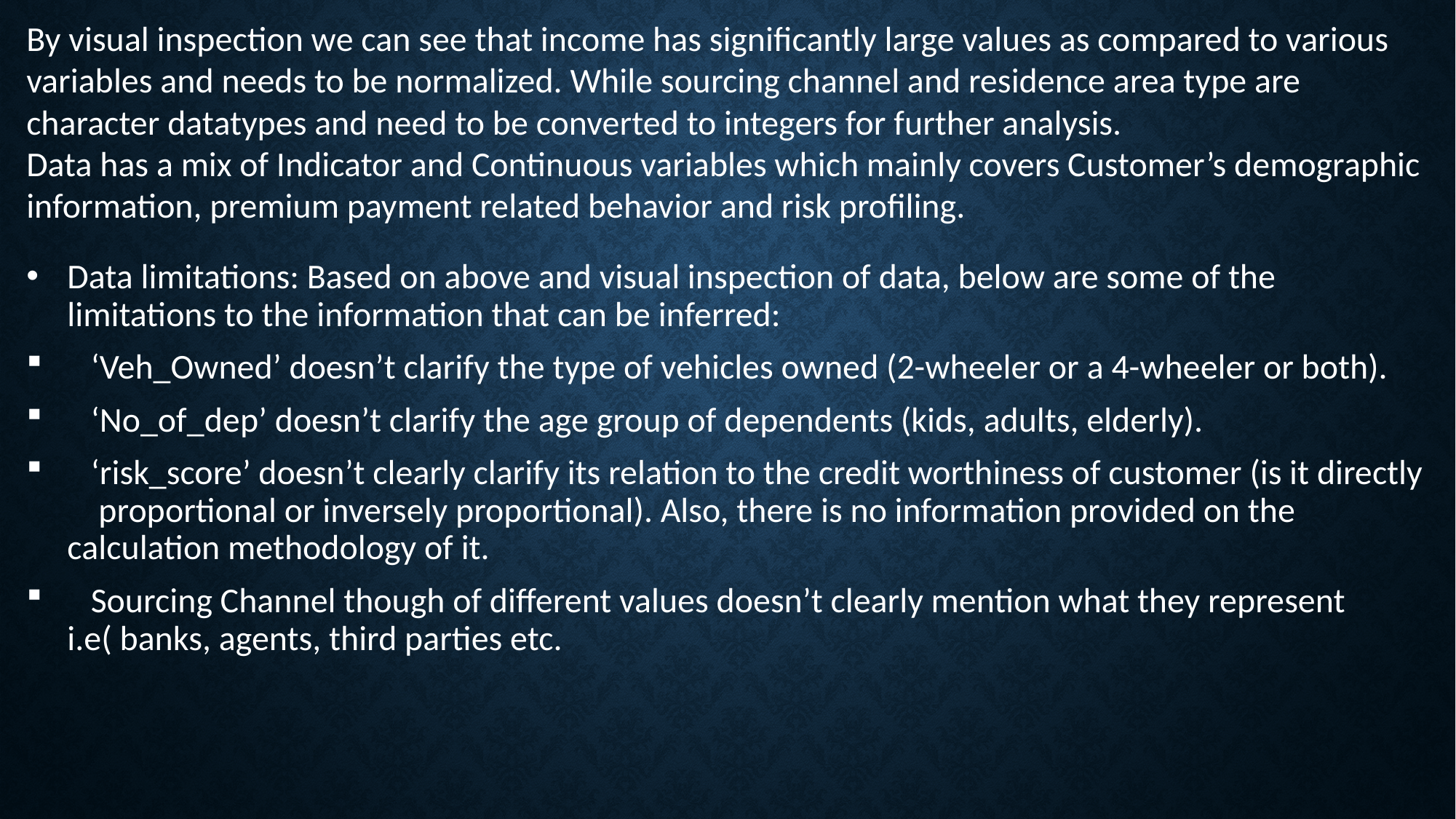

By visual inspection we can see that income has significantly large values as compared to various variables and needs to be normalized. While sourcing channel and residence area type are character datatypes and need to be converted to integers for further analysis.
Data has a mix of Indicator and Continuous variables which mainly covers Customer’s demographic information, premium payment related behavior and risk profiling.
Data limitations: Based on above and visual inspection of data, below are some of the limitations to the information that can be inferred:
   ‘Veh_Owned’ doesn’t clarify the type of vehicles owned (2-wheeler or a 4-wheeler or both).
   ‘No_of_dep’ doesn’t clarify the age group of dependents (kids, adults, elderly).
   ‘risk_score’ doesn’t clearly clarify its relation to the credit worthiness of customer (is it directly     proportional or inversely proportional). Also, there is no information provided on the calculation methodology of it.
   Sourcing Channel though of different values doesn’t clearly mention what they represent i.e( banks, agents, third parties etc.